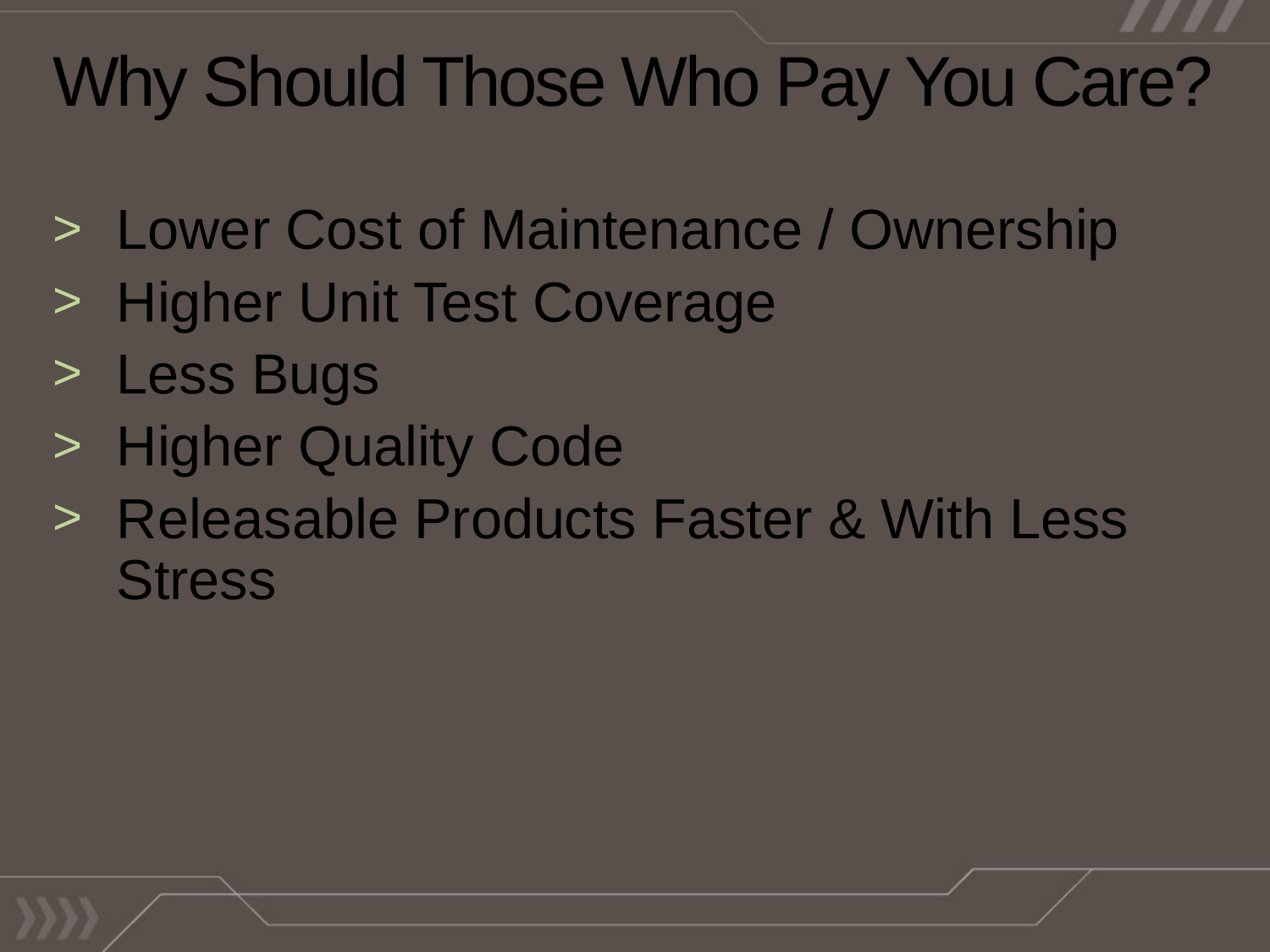

# Why Should Those Who Pay You Care?
Lower Cost of Maintenance / Ownership
Higher Unit Test Coverage
Less Bugs
Higher Quality Code
Releasable Products Faster & With Less Stress